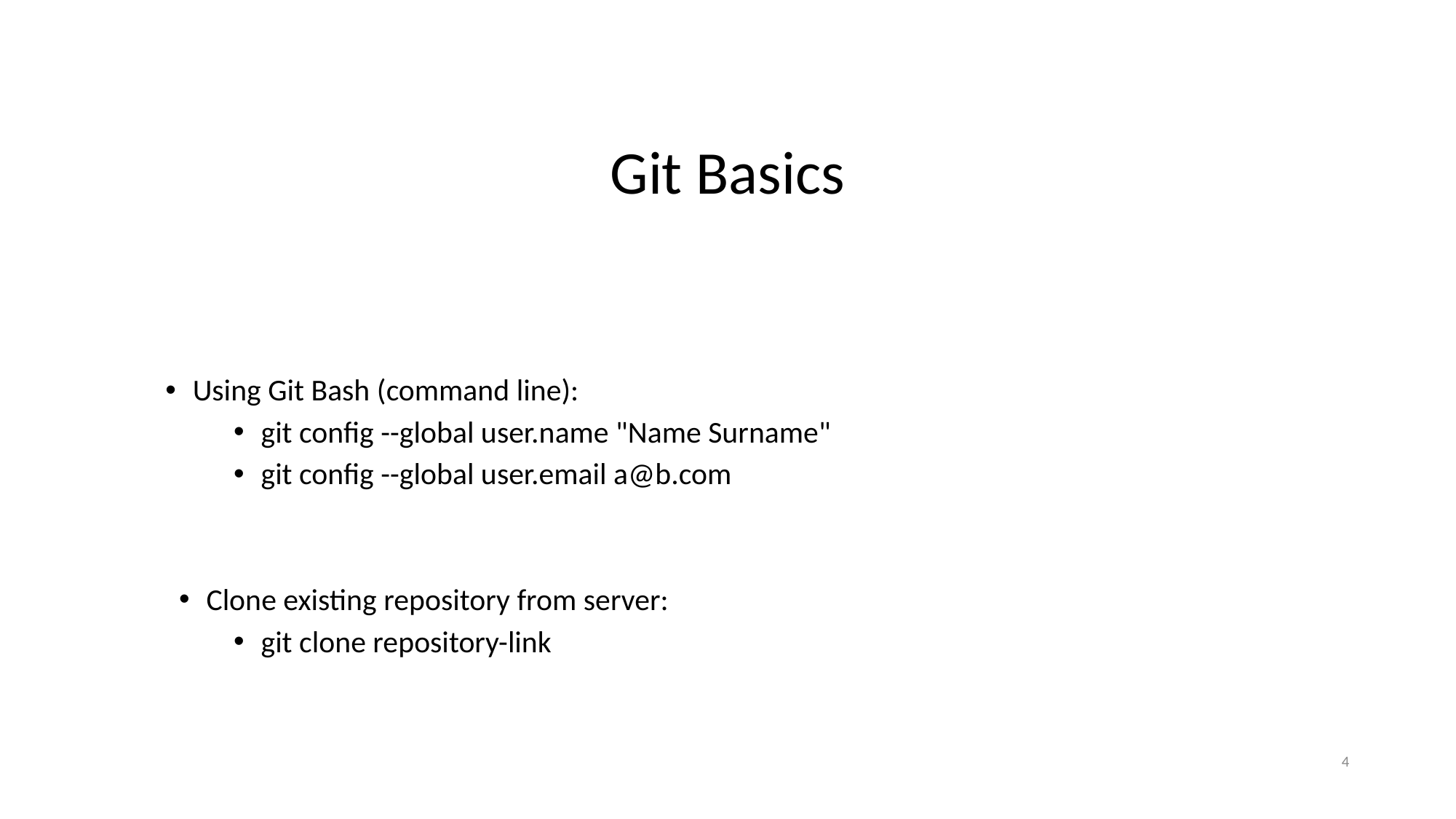

Git Basics
Using Git Bash (command line):
git config --global user.name "Name Surname"
git config --global user.email a@b.com

Clone existing repository from server:
git clone repository-link
4